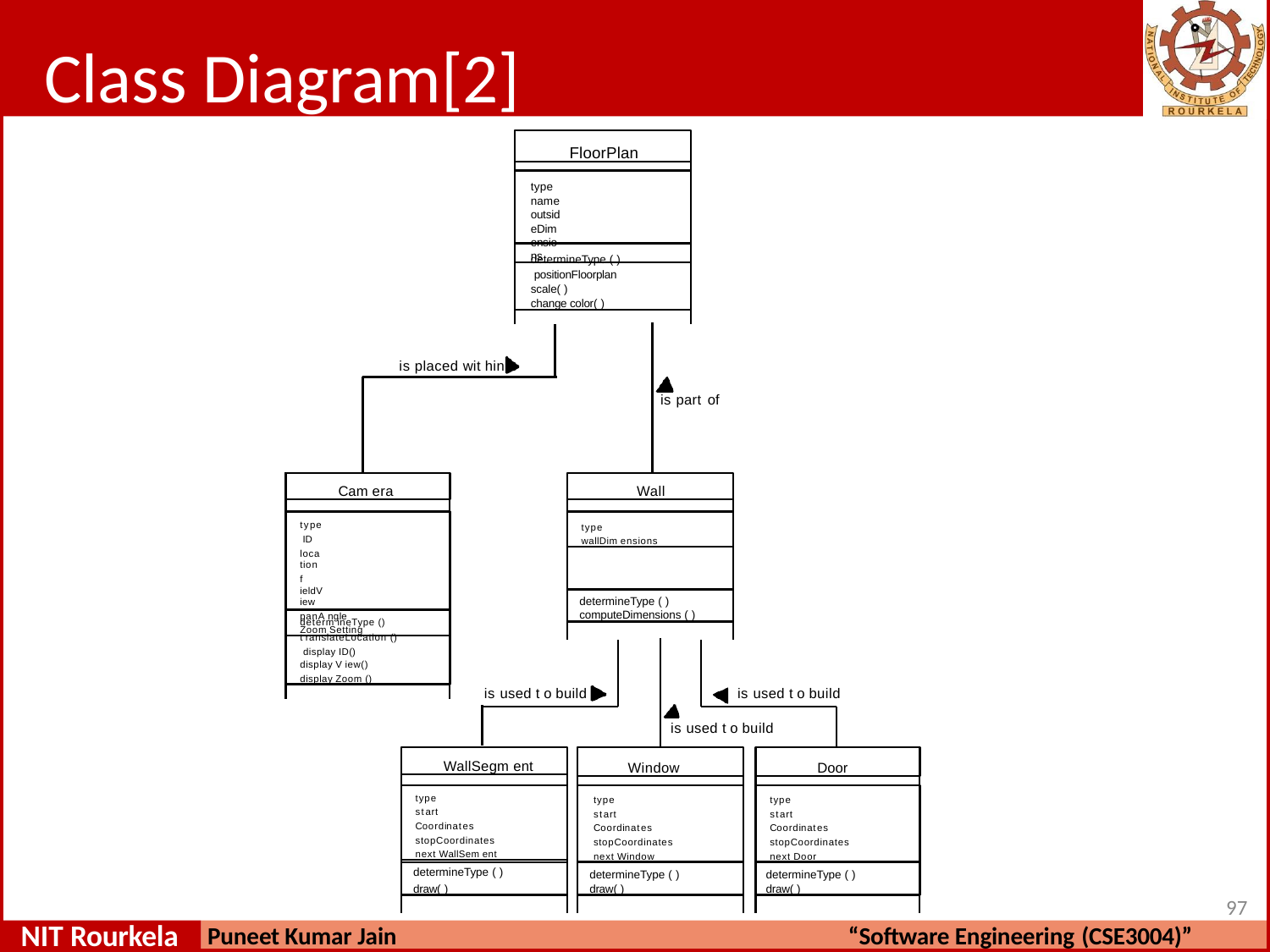

# Class Diagram[2]

FloorPlan
type  name
outsideDimensions
determineType ( )  positionFloorplan  scale( )
change color( )

is placed wit hin

is part of

Cam era
Wall

type  ID
location
f ieldV iew
panA ngle  Zoom Setting
type
wallDim ensions
determineType ( )  computeDimensions ( )
determ ineType ()
t ranslateLocation ()  display ID()
display V iew()
display Zoom ()

is used t o build
is used t o build
is used t o build

WallSegm ent

Window

Door
type
start Coordinates  stopCoordinates
next WallSem ent
type
start Coordinates  stopCoordinates
next Window
type
start Coordinates  stopCoordinates
next Door
determineType ( )  draw( )
determineType ( )  draw( )
determineType ( )  draw( )
97
NIT Rourkela
Puneet Kumar Jain
“Software Engineering (CSE3004)”